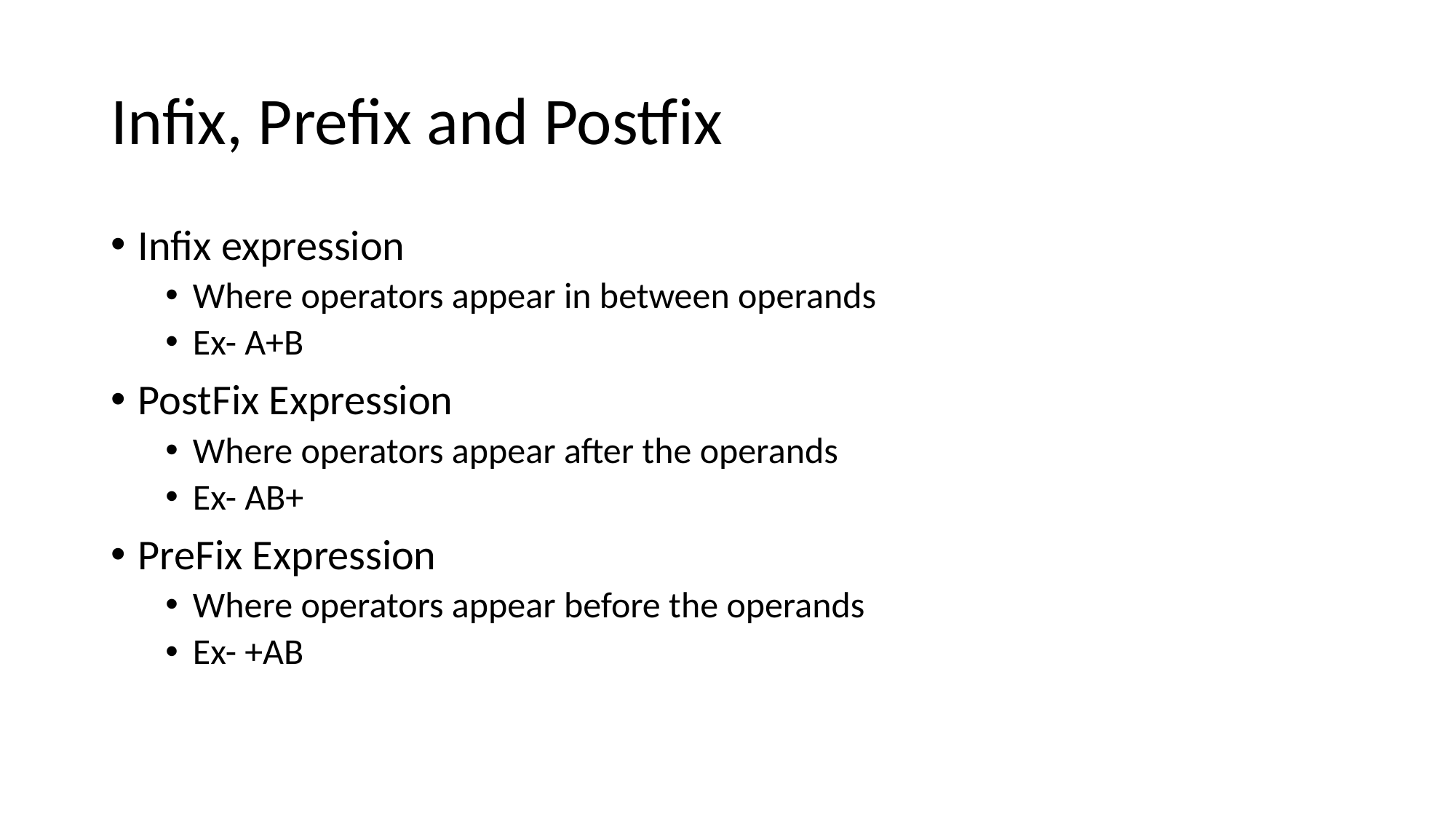

# Infix, Prefix and Postfix
Infix expression
Where operators appear in between operands
Ex- A+B
PostFix Expression
Where operators appear after the operands
Ex- AB+
PreFix Expression
Where operators appear before the operands
Ex- +AB